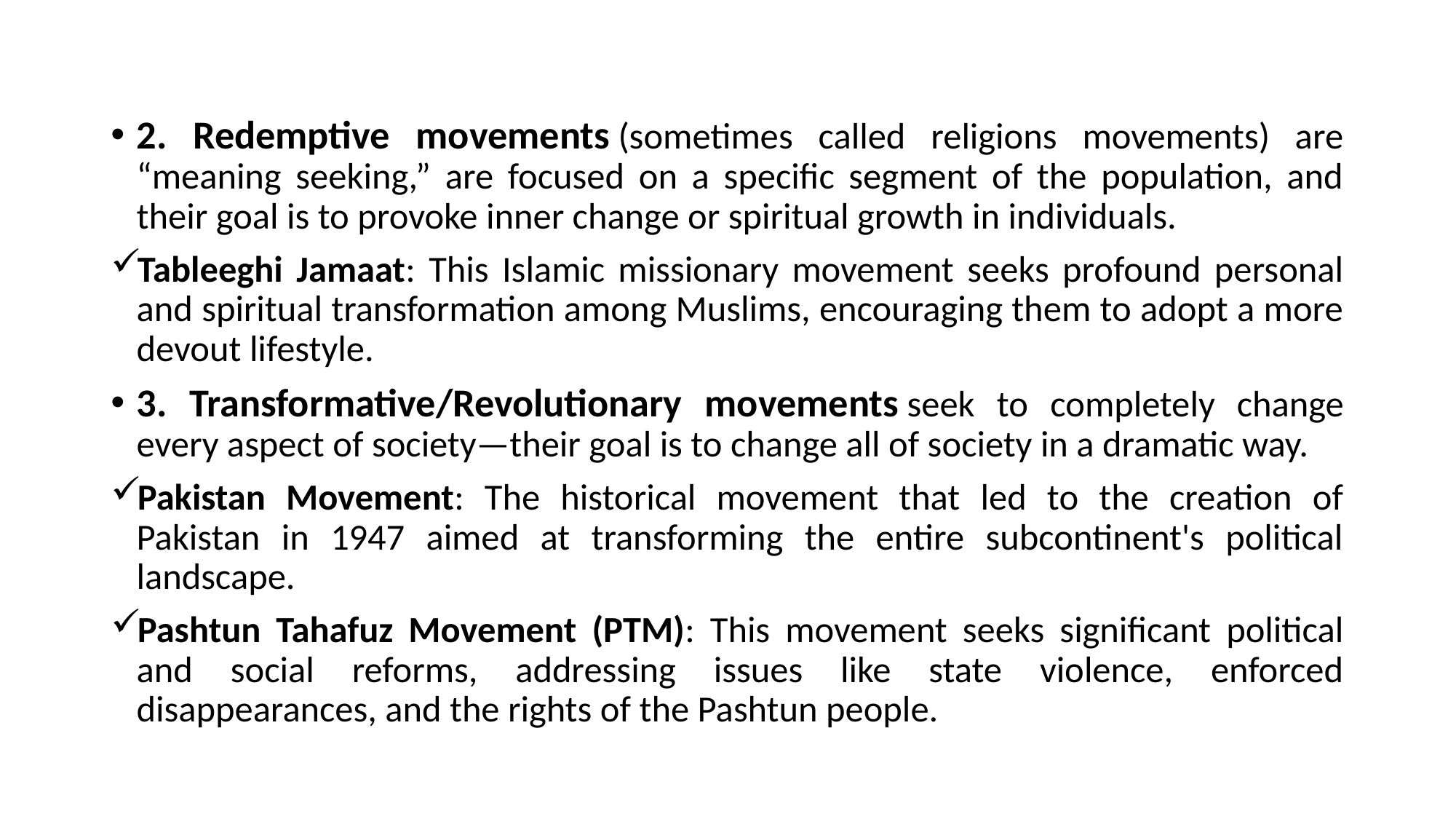

2. Redemptive movements (sometimes called religions movements) are “meaning seeking,” are focused on a specific segment of the population, and their goal is to provoke inner change or spiritual growth in individuals.
Tableeghi Jamaat: This Islamic missionary movement seeks profound personal and spiritual transformation among Muslims, encouraging them to adopt a more devout lifestyle.
3. Transformative/Revolutionary movements seek to completely change every aspect of society—their goal is to change all of society in a dramatic way.
Pakistan Movement: The historical movement that led to the creation of Pakistan in 1947 aimed at transforming the entire subcontinent's political landscape.
Pashtun Tahafuz Movement (PTM): This movement seeks significant political and social reforms, addressing issues like state violence, enforced disappearances, and the rights of the Pashtun people.